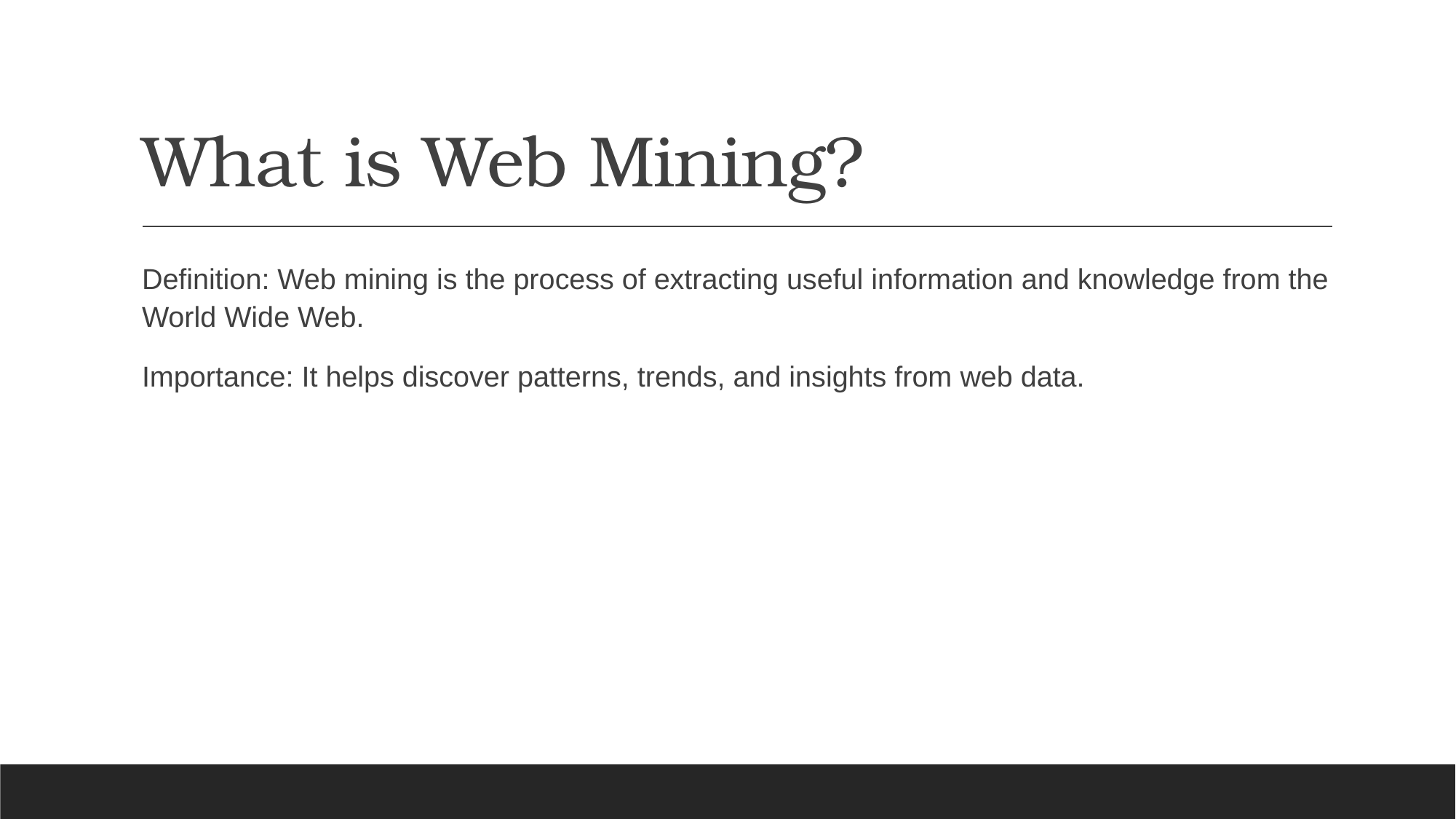

# What is Web Mining?
Definition: Web mining is the process of extracting useful information and knowledge from the World Wide Web.
Importance: It helps discover patterns, trends, and insights from web data.